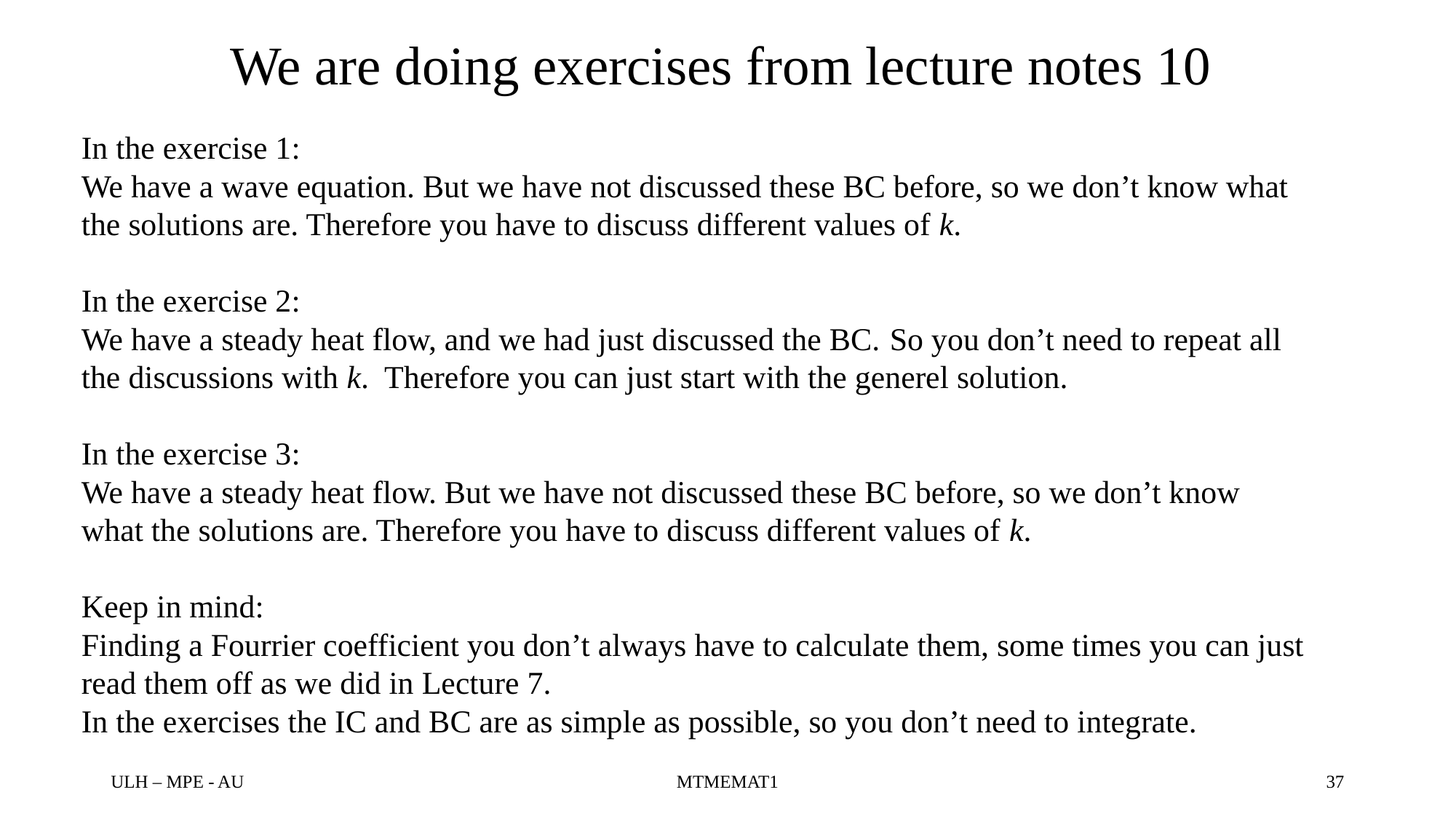

# We are doing exercises from lecture notes 10
In the exercise 1:
We have a wave equation. But we have not discussed these BC before, so we don’t know what the solutions are. Therefore you have to discuss different values of k.

In the exercise 2:
We have a steady heat flow, and we had just discussed the BC. So you don’t need to repeat all the discussions with k.  Therefore you can just start with the generel solution.

In the exercise 3:
We have a steady heat flow. But we have not discussed these BC before, so we don’t know what the solutions are. Therefore you have to discuss different values of k.

Keep in mind:
Finding a Fourrier coefficient you don’t always have to calculate them, some times you can just read them off as we did in Lecture 7.
In the exercises the IC and BC are as simple as possible, so you don’t need to integrate.
ULH – MPE - AU
MTMEMAT1
37